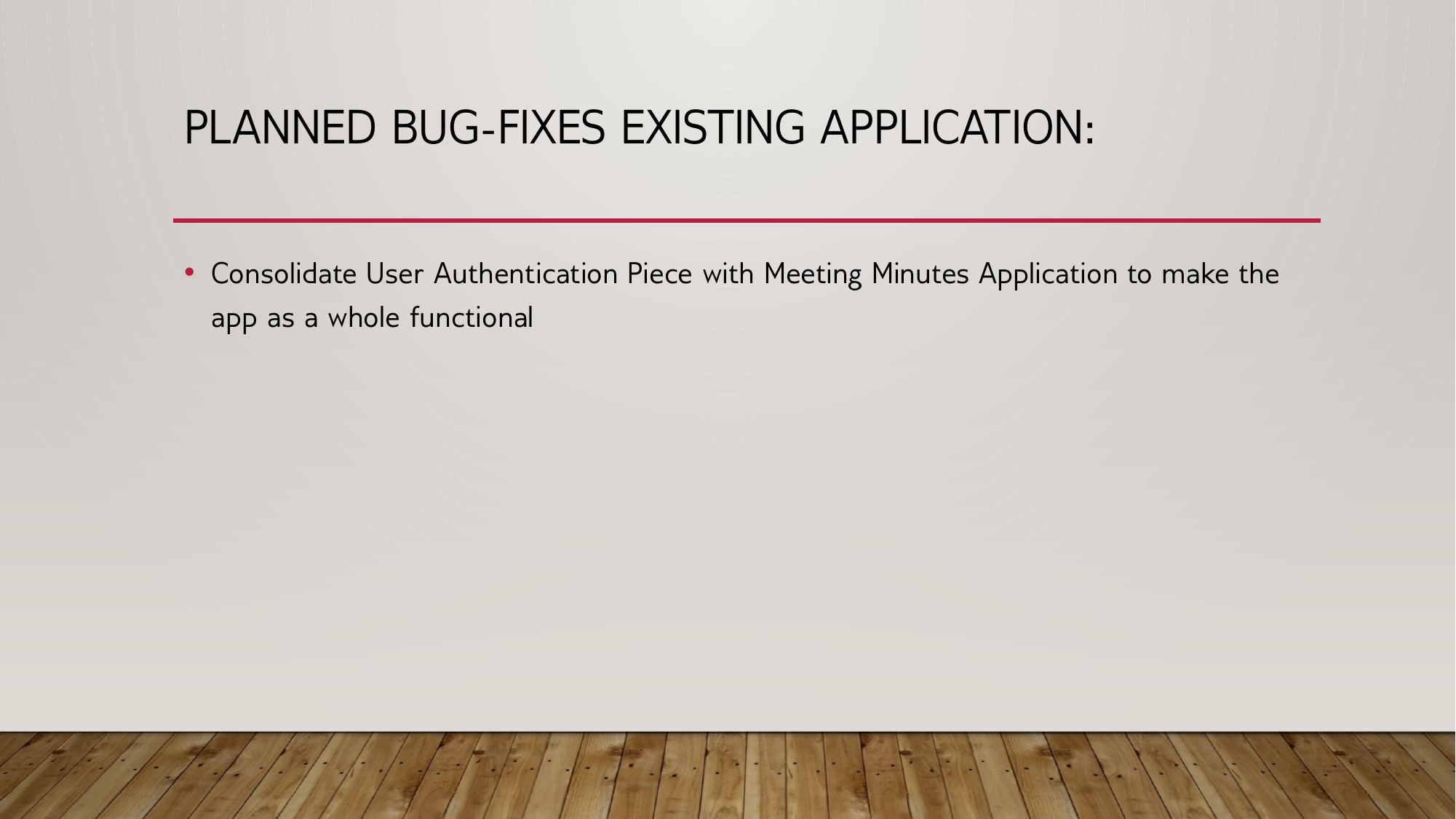

# Planned Bug-fixes Existing Application:
Consolidate User Authentication Piece with Meeting Minutes Application to make the app as a whole functional